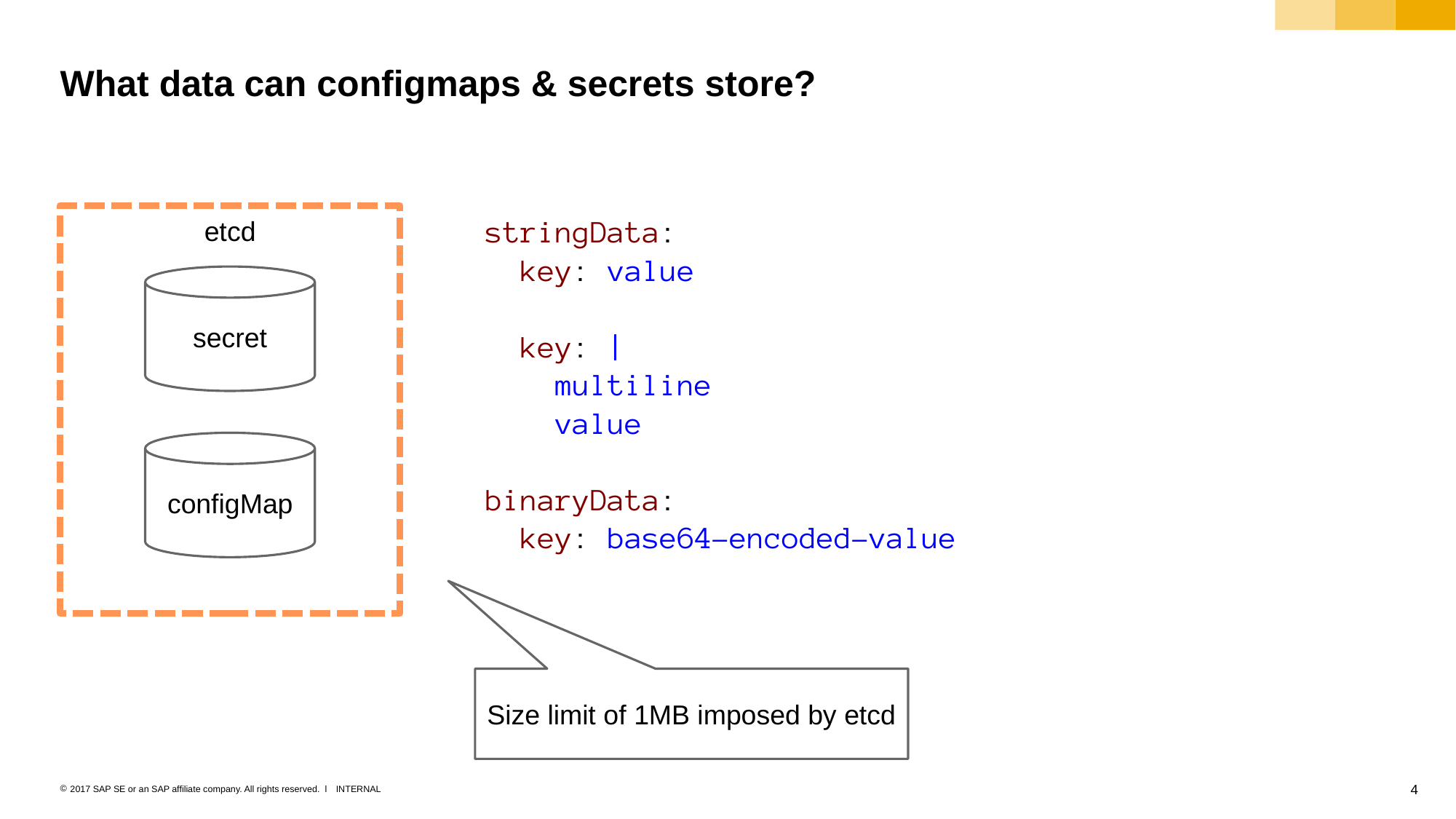

# What data can configmaps & secrets store?
etcd
stringData:
  key: value

  key: |
    multiline
    value
binaryData:
  key: base64-encoded-value
secret
configMap
Size limit of 1MB imposed by etcd